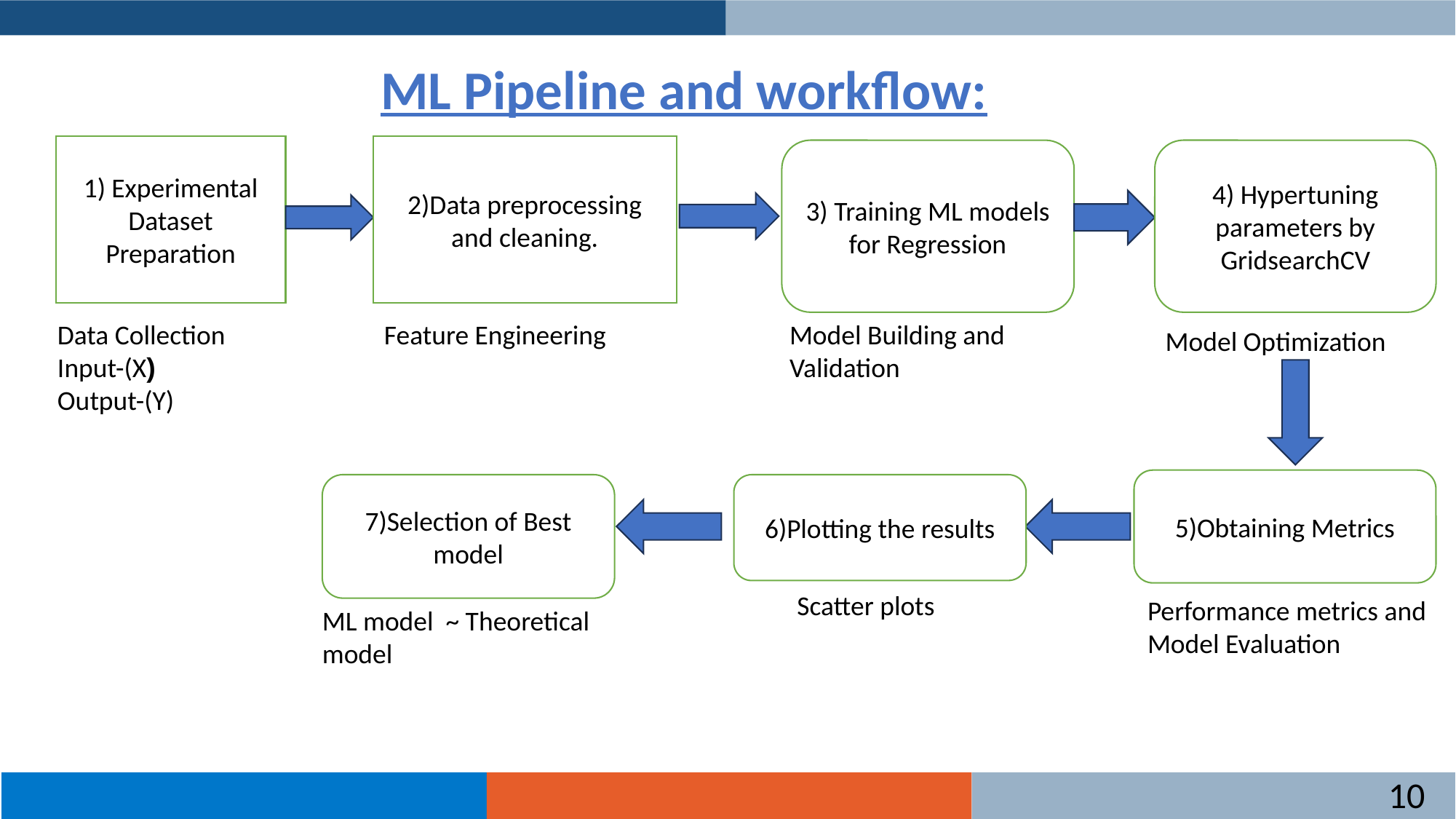

# ML Pipeline and workflow:
1) Experimental Dataset Preparation
2)Data preprocessing and cleaning.
3) Training ML models for Regression
4) Hypertuning parameters by GridsearchCV

Data Collection
Input-(X)
Output-(Y)
Feature Engineering
Model Building and Validation
Model Optimization

5)Obtaining Metrics

7)Selection of Best model
6)Plotting the results
Scatter plots
Performance metrics and Model Evaluation
ML model  ~ Theoretical model

                                               10